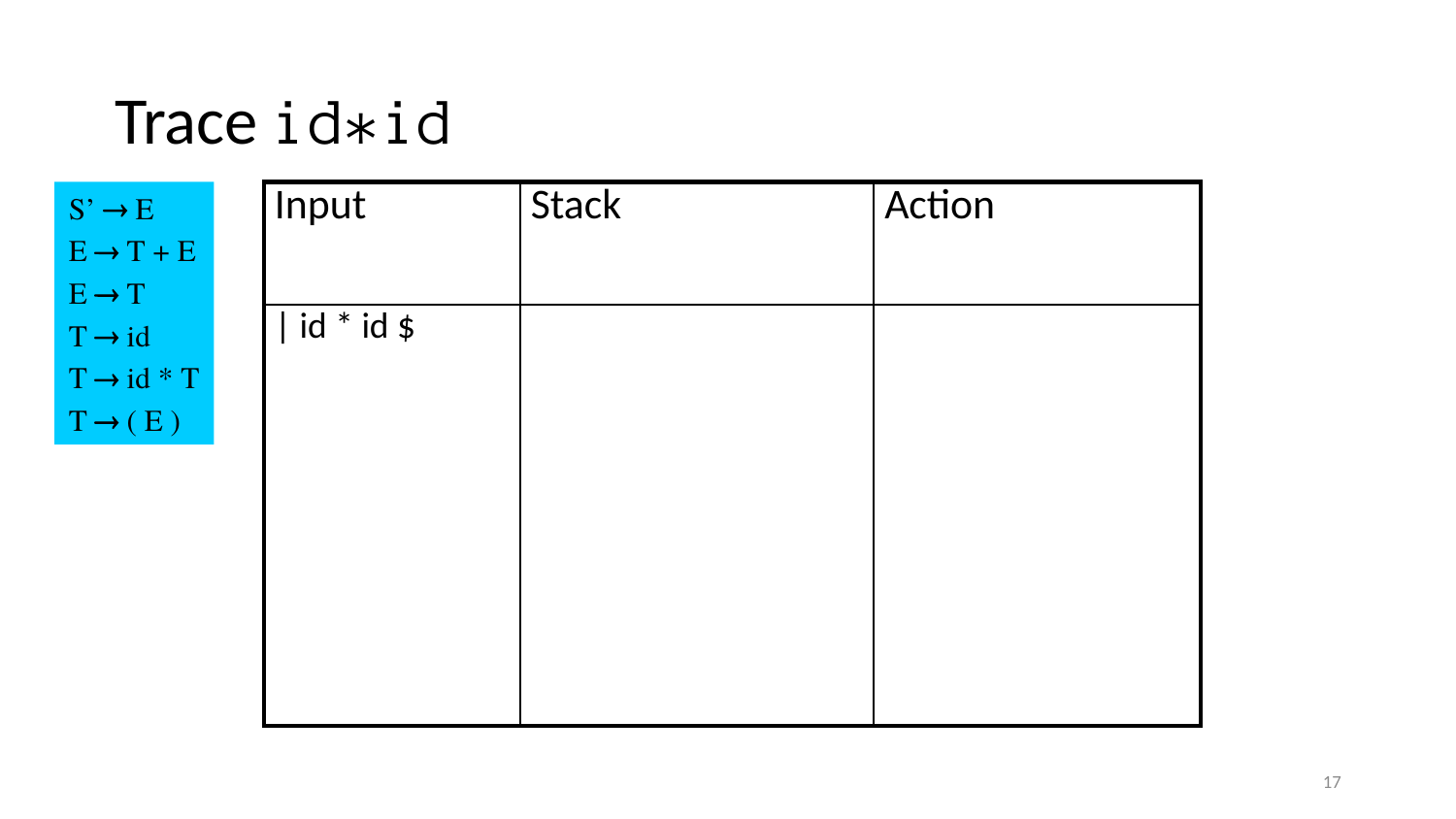

# Trace id*id
S’ → E
E → T + E
E → T
T → id
T → id * T
T → ( E )
| Input | Stack | Action |
| --- | --- | --- |
| | id \* id $ |  |  |
17